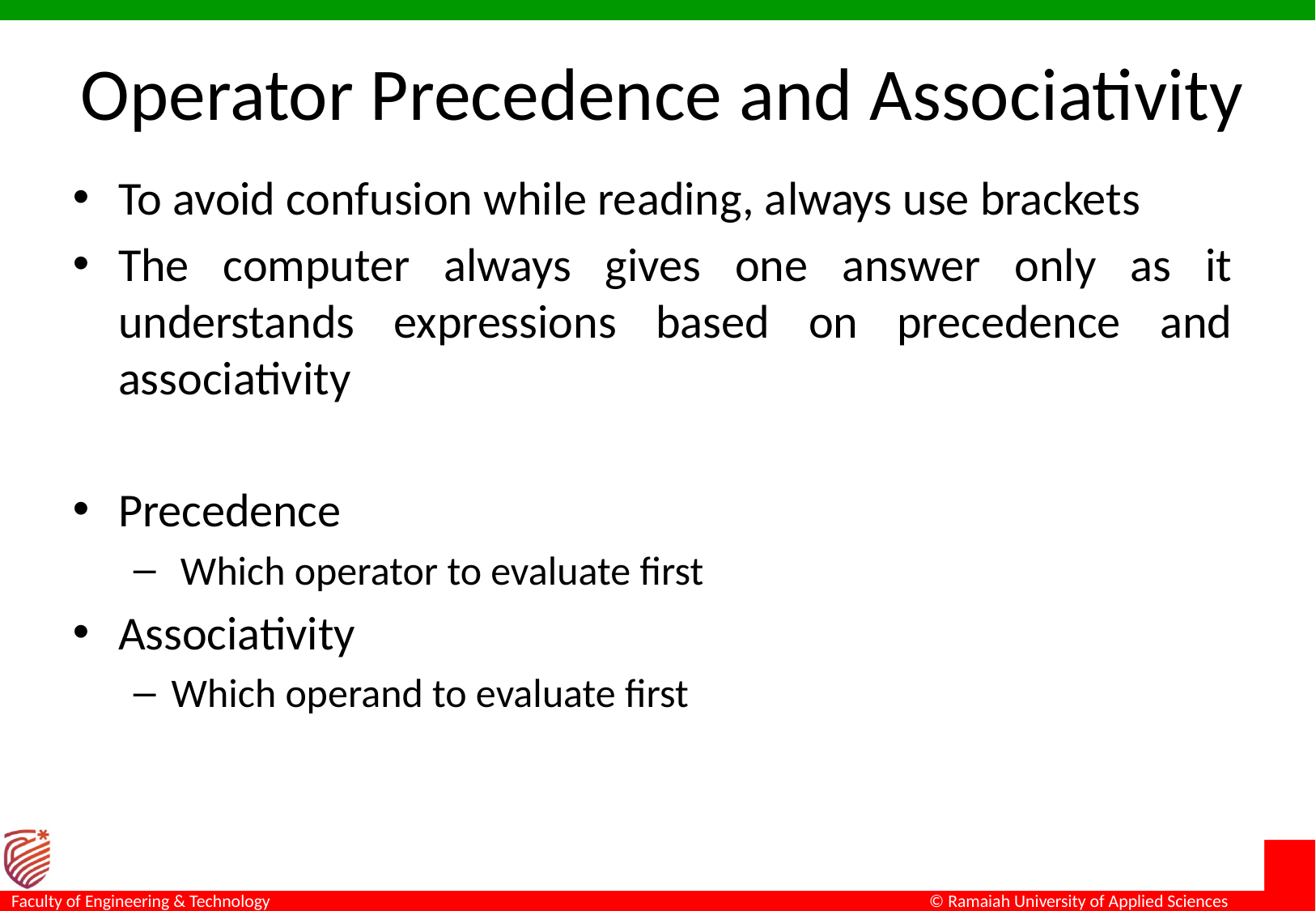

# Operator Precedence and Associativity
To avoid confusion while reading, always use brackets
The computer always gives one answer only as it understands expressions based on precedence and associativity

Precedence
 Which operator to evaluate first
Associativity
Which operand to evaluate first